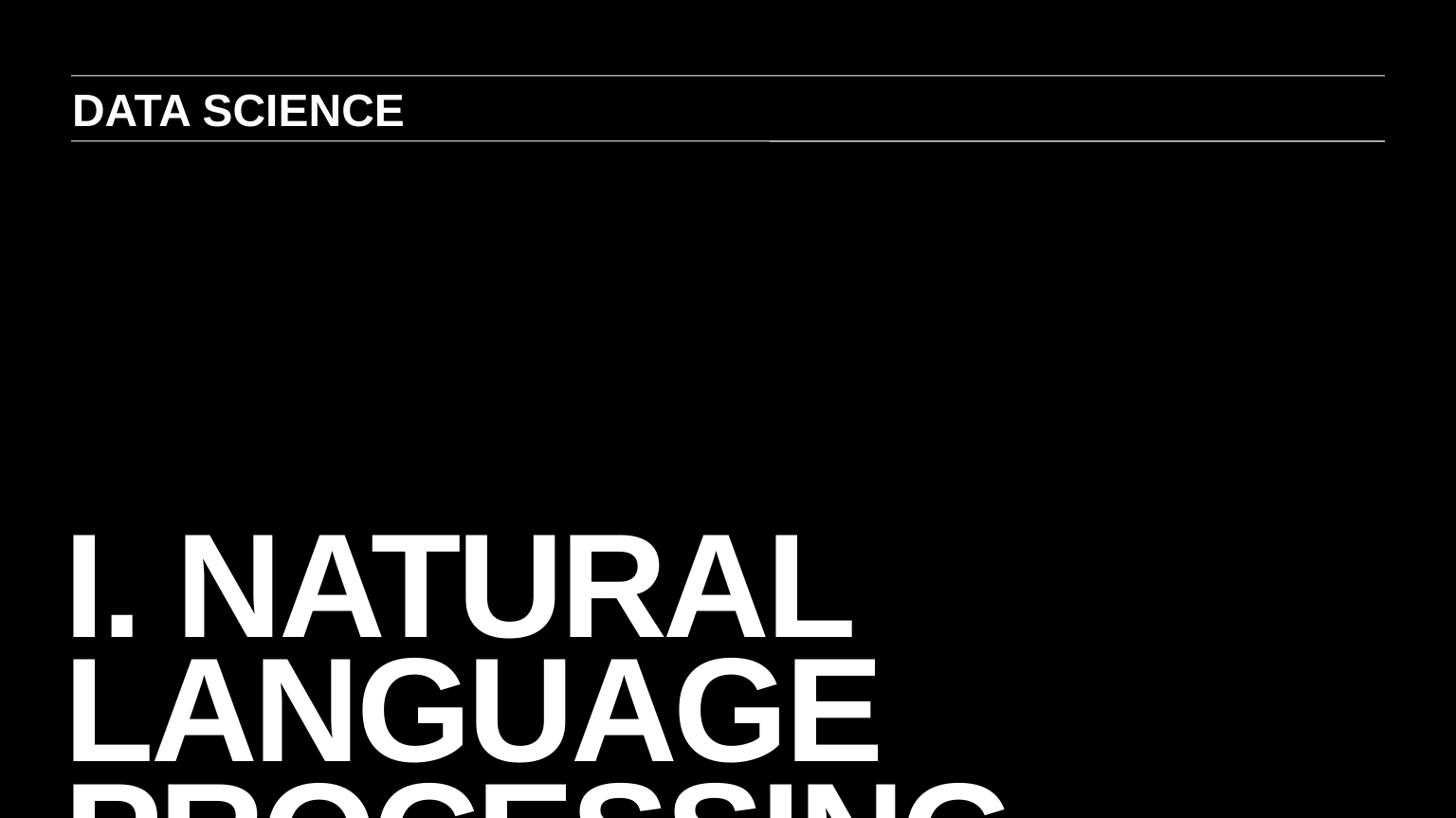

DATA SCIENCE
# I. Natural Language Processing